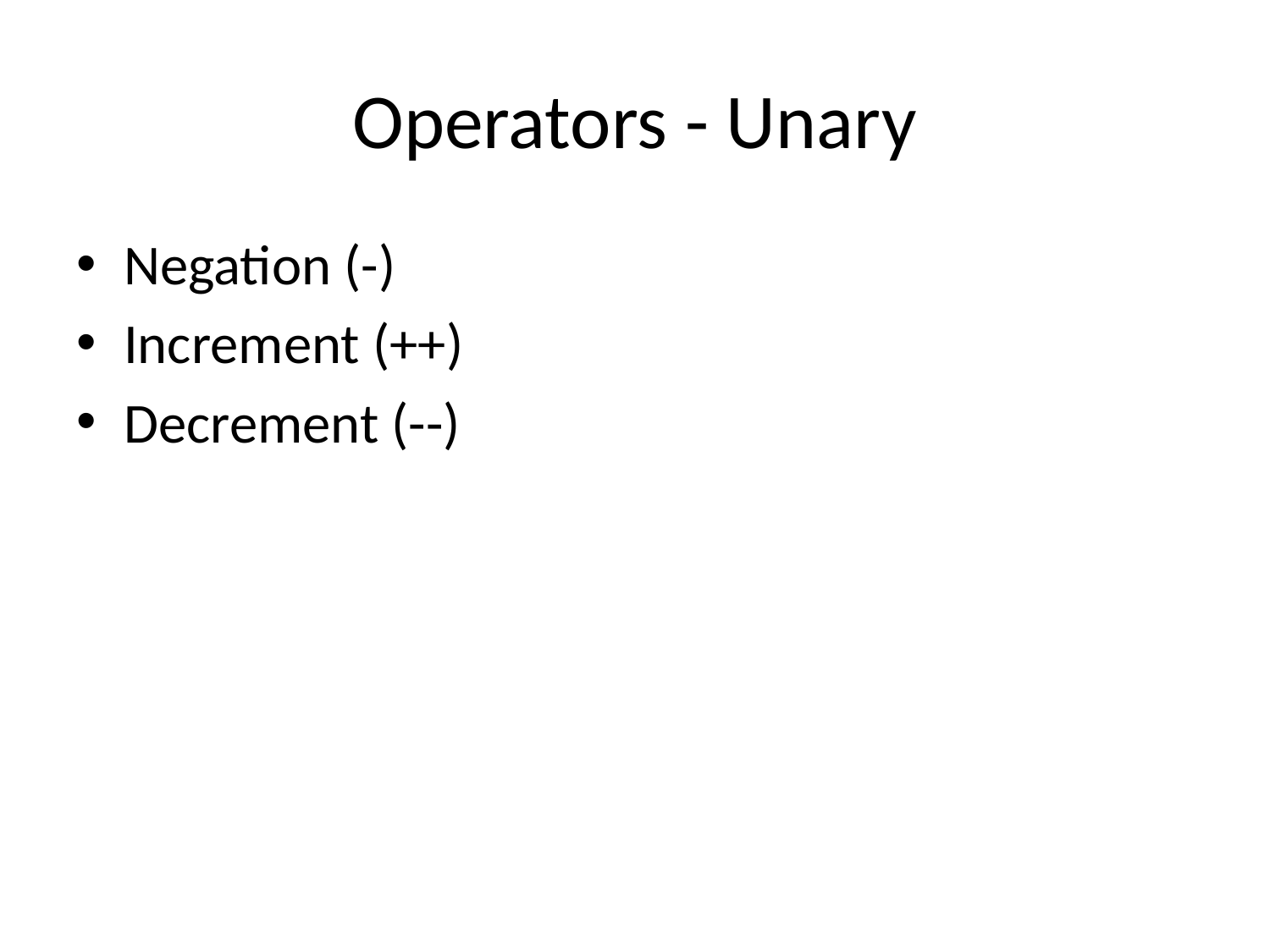

# Operators - Unary
Negation (-)
Increment (++)
Decrement (--)